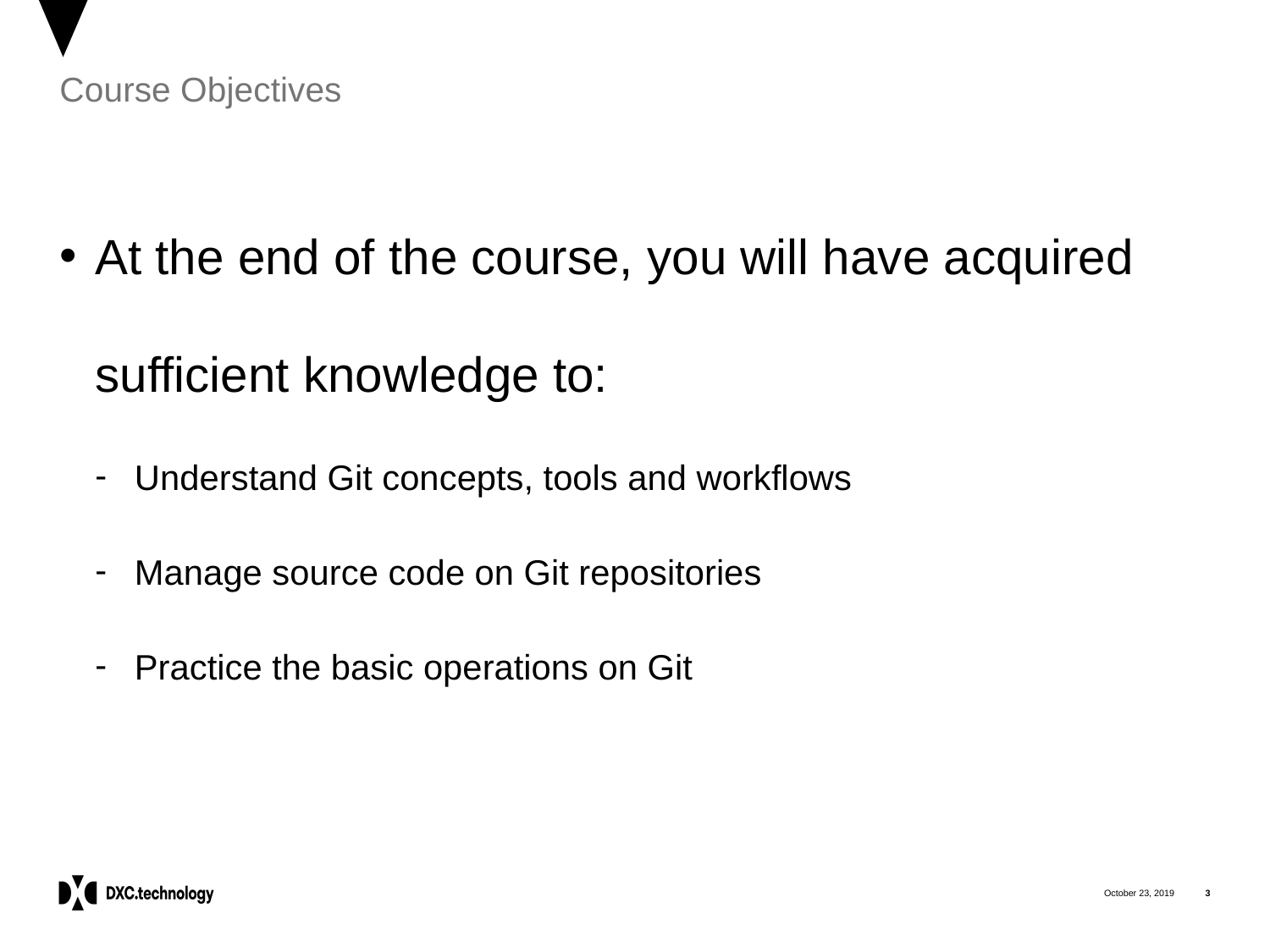

# Course Objectives
At the end of the course, you will have acquired sufficient knowledge to:
 Understand Git concepts, tools and workflows
 Manage source code on Git repositories
 Practice the basic operations on Git